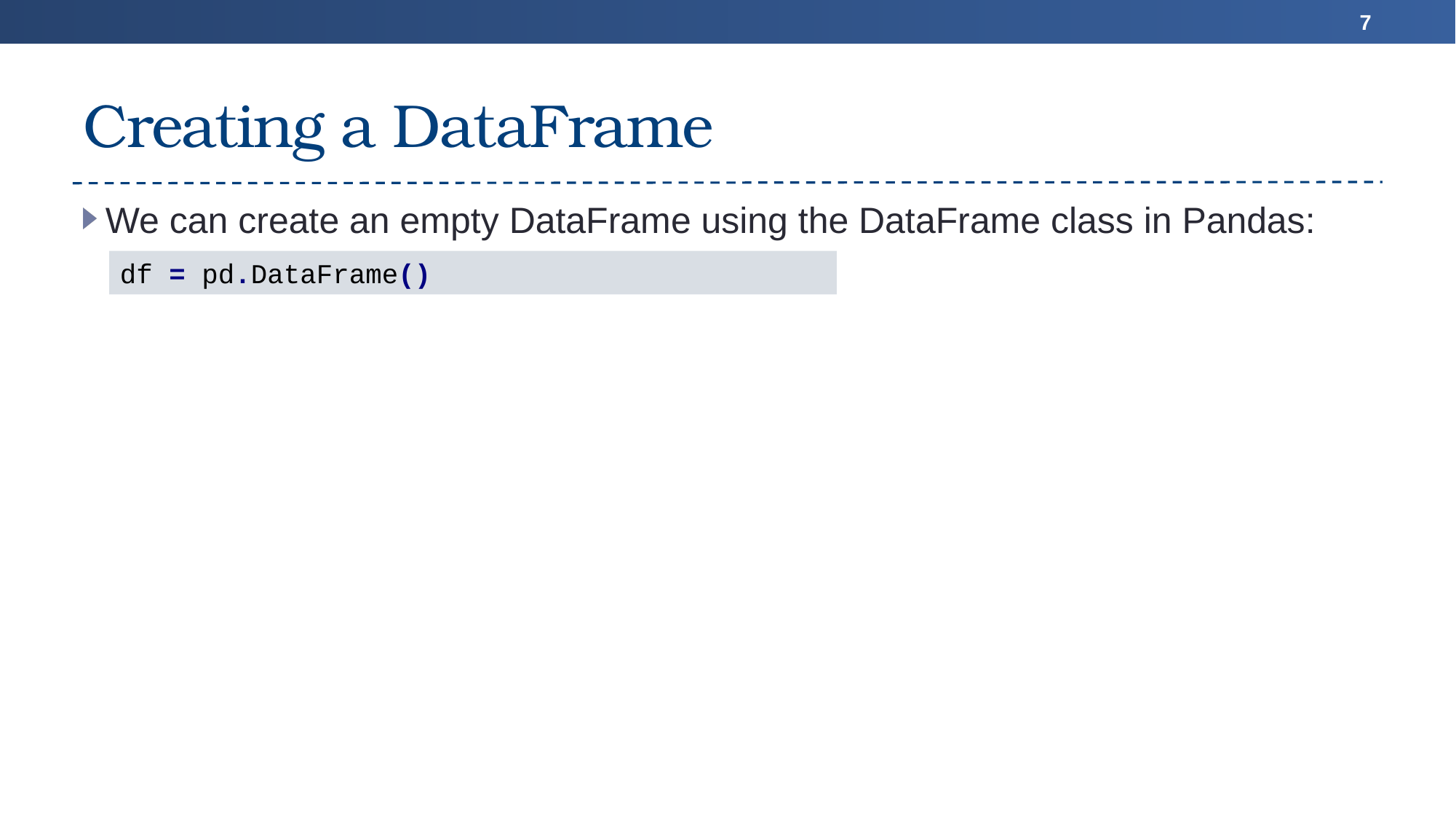

7
# Creating a DataFrame
We can create an empty DataFrame using the DataFrame class in Pandas:
df = pd.DataFrame()